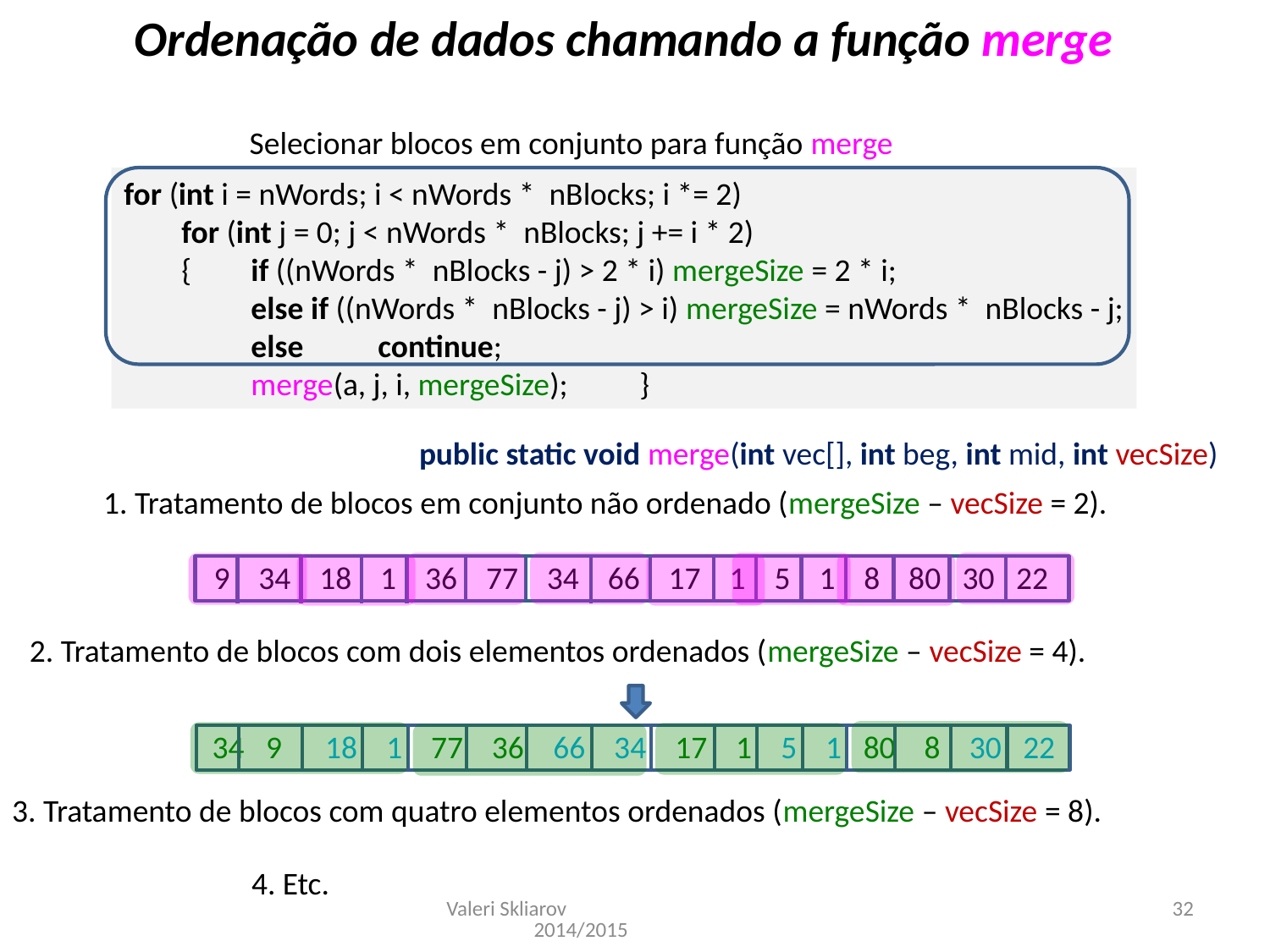

Ordenação de dados chamando a função merge
Selecionar blocos em conjunto para função merge

for (int i = nWords; i < nWords *  nBlocks; i *= 2)
        for (int j = 0; j < nWords *  nBlocks; j += i * 2)
        {	if ((nWords *  nBlocks - j) > 2 * i) mergeSize = 2 * i;
         	else if ((nWords *  nBlocks - j) > i) mergeSize = nWords *  nBlocks - j;
         	else	continue;
         	merge(a, j, i, mergeSize);          }
public static void merge(int vec[], int beg, int mid, int vecSize)
1. Tratamento de blocos em conjunto não ordenado (mergeSize – vecSize = 2).
9    34    18    1    36    77    34    66    17    1    5    1    8    80   30   22

2. Tratamento de blocos com dois elementos ordenados (mergeSize – vecSize = 4).

34   9      18    1    77    36    66    34    17    1    5    1   80    8    30   22

3. Tratamento de blocos com quatro elementos ordenados (mergeSize – vecSize = 8).
4. Etc.
Valeri Skliarov                                                                      2014/2015
32